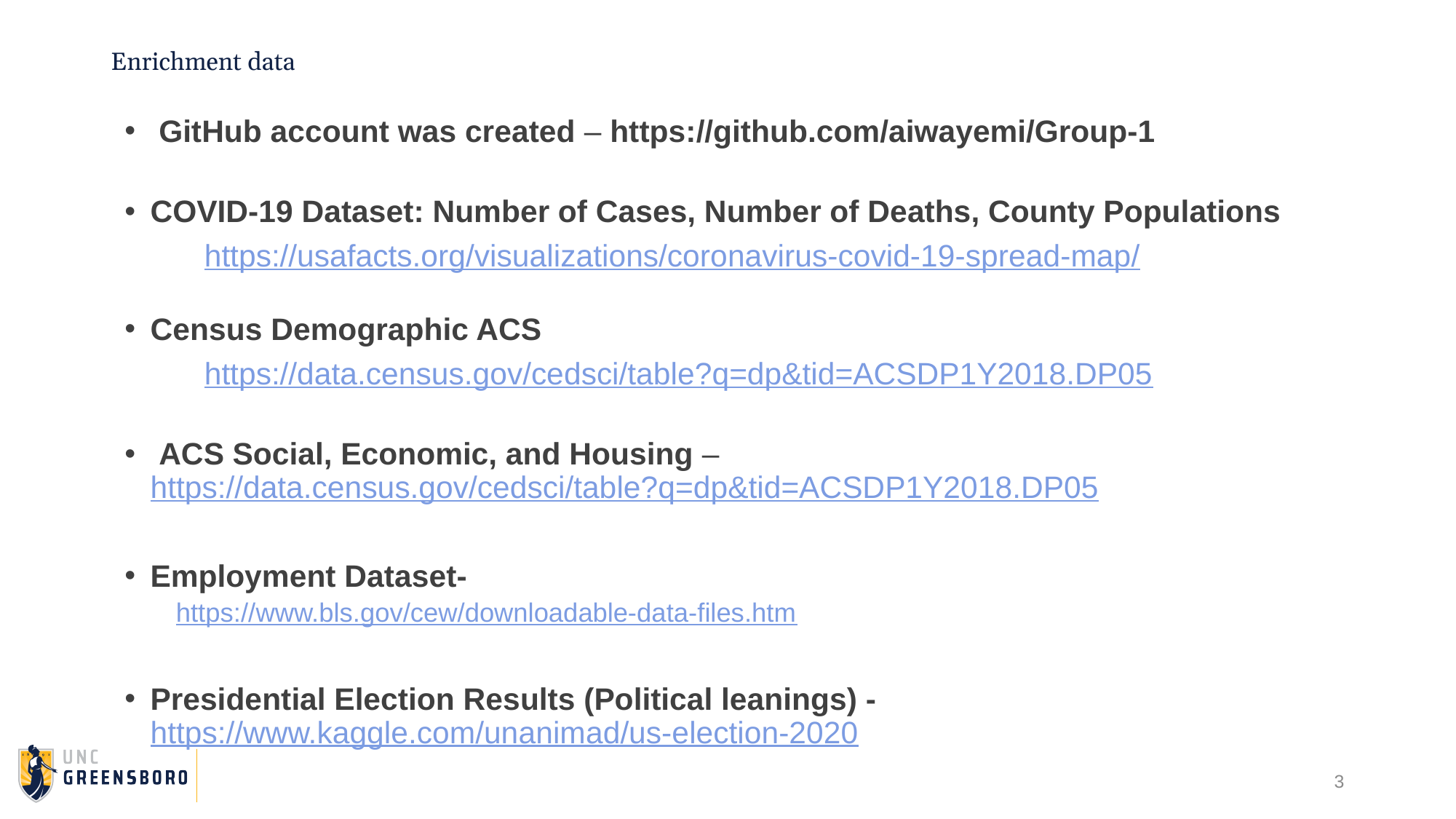

# Enrichment data
 GitHub account was created – https://github.com/aiwayemi/Group-1

COVID-19 Dataset: Number of Cases, Number of Deaths, County Populations
	https://usafacts.org/visualizations/coronavirus-covid-19-spread-map/

Census Demographic ACS
	https://data.census.gov/cedsci/table?q=dp&tid=ACSDP1Y2018.DP05

 ACS Social, Economic, and Housing – 	https://data.census.gov/cedsci/table?q=dp&tid=ACSDP1Y2018.DP05

Employment Dataset-
	https://www.bls.gov/cew/downloadable-data-files.htm

Presidential Election Results (Political leanings) - 	https://www.kaggle.com/unanimad/us-election-2020
3